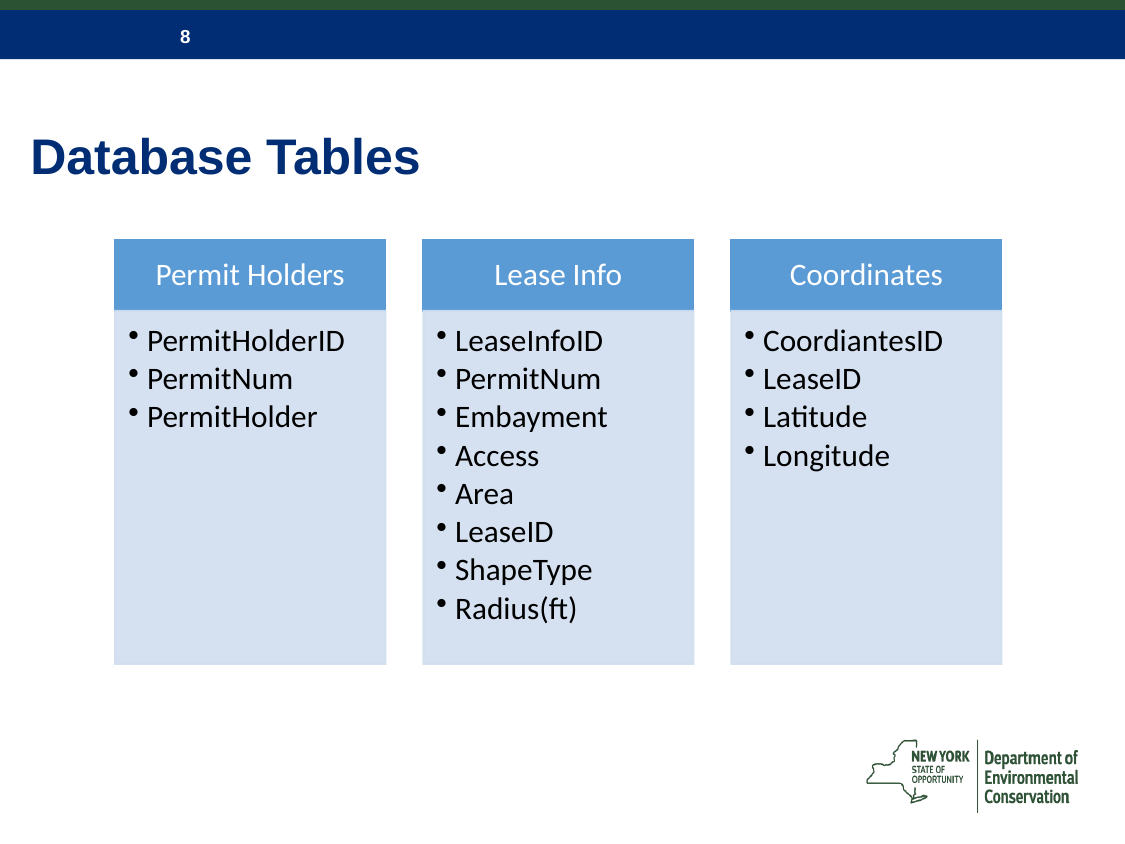

# Database Tables
Permit Holders
PermitHolderID
PermitNum
PermitHolder
Lease Info
LeaseInfoID
PermitNum
Embayment
Access
Area
LeaseID
ShapeType
Radius(ft)
Coordinates
CoordiantesID
LeaseID
Latitude
Longitude